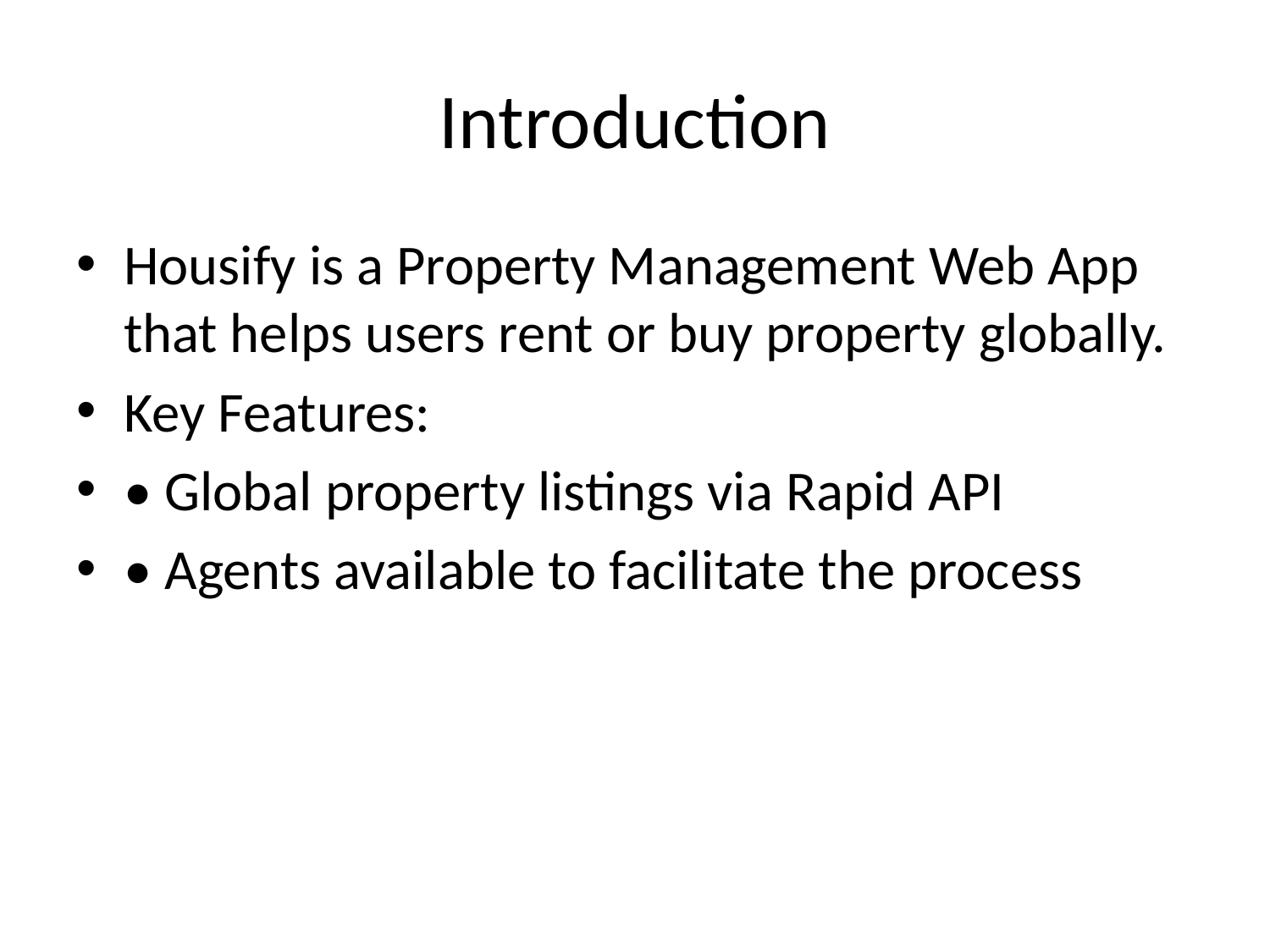

# Introduction
Housify is a Property Management Web App that helps users rent or buy property globally.
Key Features:
• Global property listings via Rapid API
• Agents available to facilitate the process